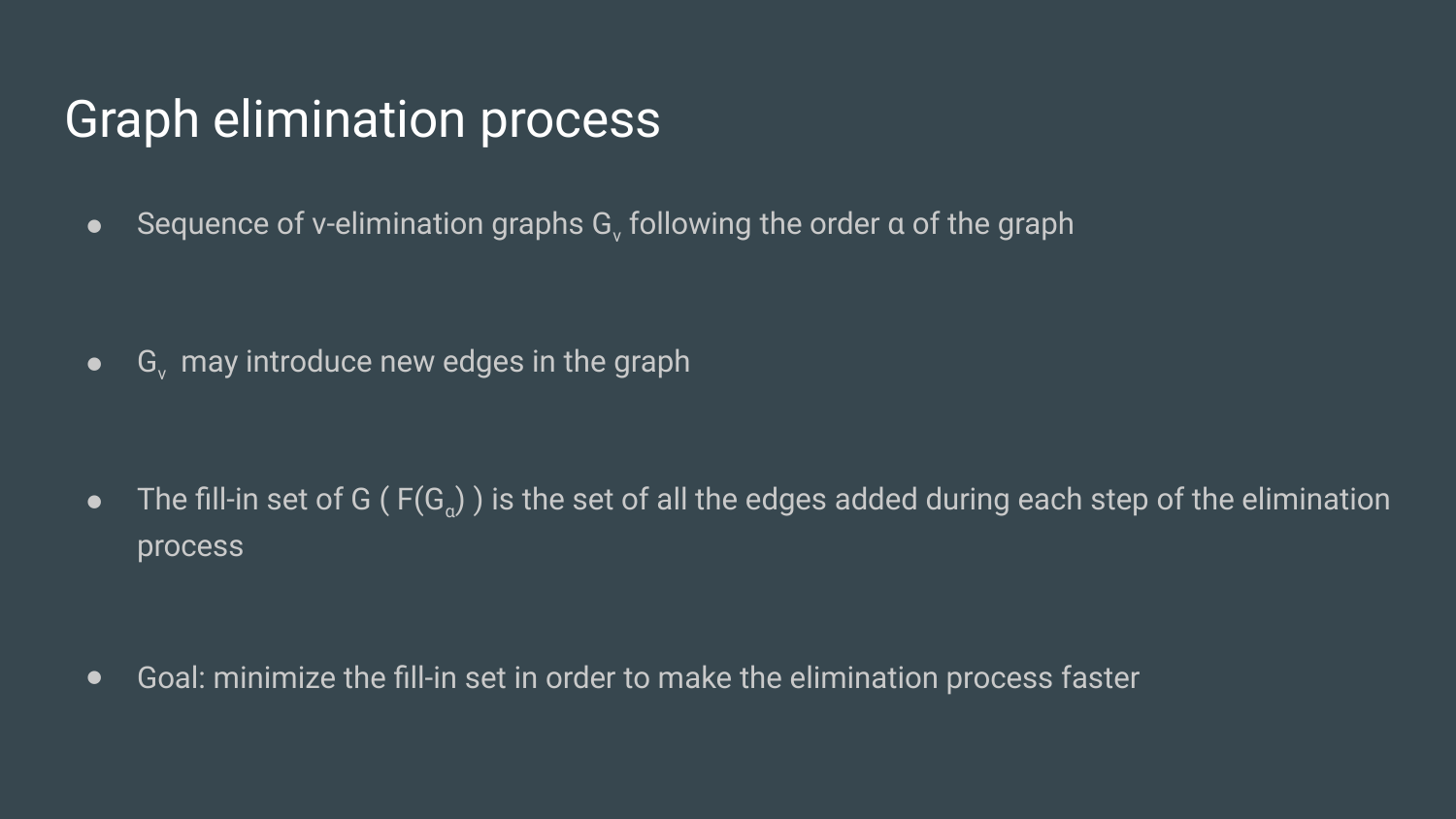

# Graph elimination process
Sequence of v-elimination graphs Gv following the order α of the graph

Gv  may introduce new edges in the graph

The fill-in set of G ( F(Gα) ) is the set of all the edges added during each step of the elimination process

Goal: minimize the fill-in set in order to make the elimination process faster